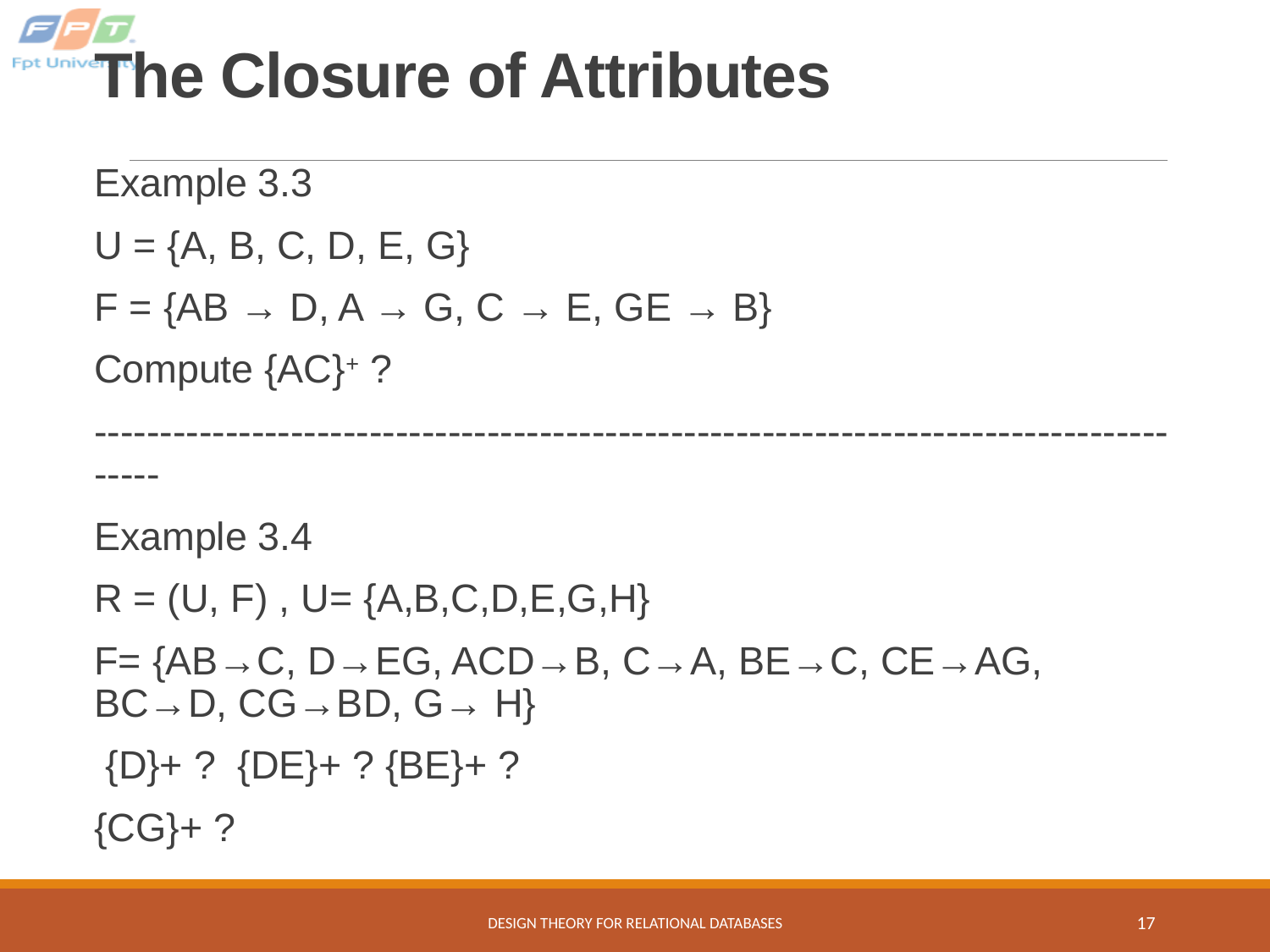

# The Closure of Attributes
Example 3.3
U = {A, B, C, D, E, G}
F = {AB → D, A → G, C → E, GE → B}
Compute {AC}+ ?
---------------------------------------------------------------------------------------
Example 3.4
R = (U, F) , U= {A,B,C,D,E,G,H}
F= {AB→C, D→EG, ACD→B, C→A, BE→C, CE→AG, BC→D, CG→BD, G→ H}
 {D}+ ?  {DE}+ ? {BE}+ ?
{CG}+ ?
Design Theory for Relational Databases
17